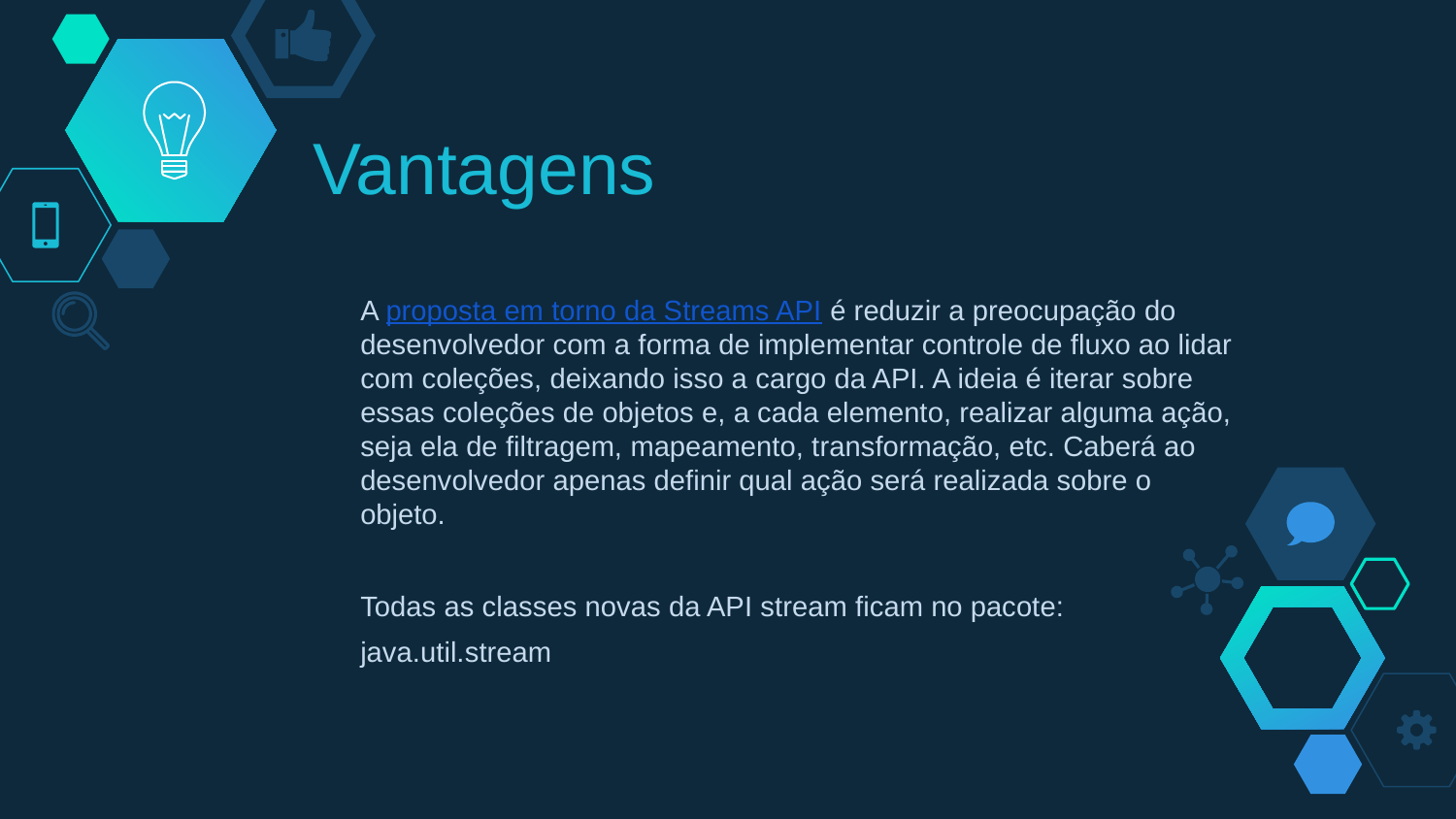

# Vantagens

A proposta em torno da Streams API é reduzir a preocupação do desenvolvedor com a forma de implementar controle de fluxo ao lidar com coleções, deixando isso a cargo da API. A ideia é iterar sobre essas coleções de objetos e, a cada elemento, realizar alguma ação, seja ela de filtragem, mapeamento, transformação, etc. Caberá ao desenvolvedor apenas definir qual ação será realizada sobre o objeto.

Todas as classes novas da API stream ficam no pacote:
java.util.stream